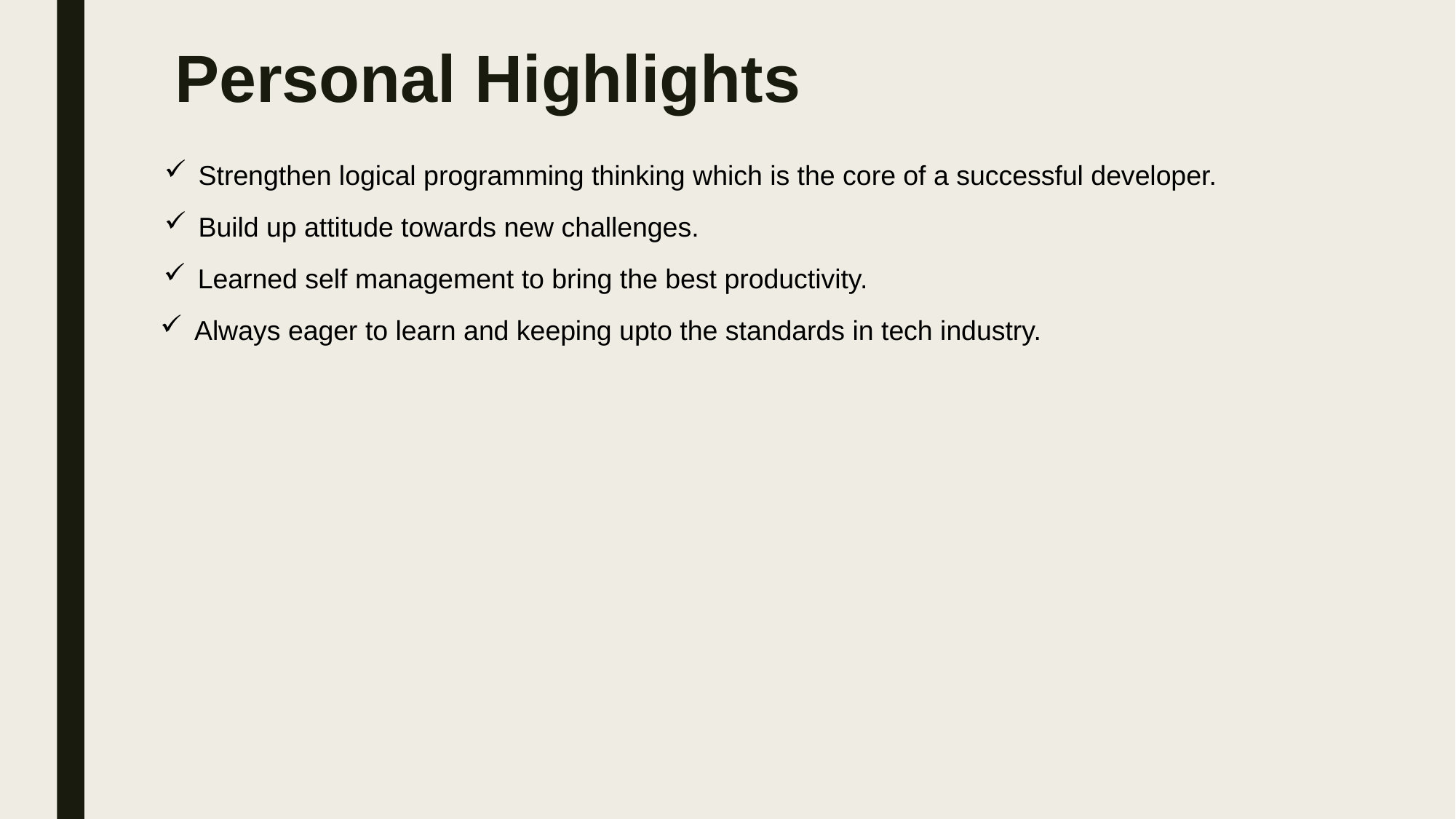

# Personal Highlights
Strengthen logical programming thinking which is the core of a successful developer.
Build up attitude towards new challenges.
Learned self management to bring the best productivity.
Always eager to learn and keeping upto the standards in tech industry.